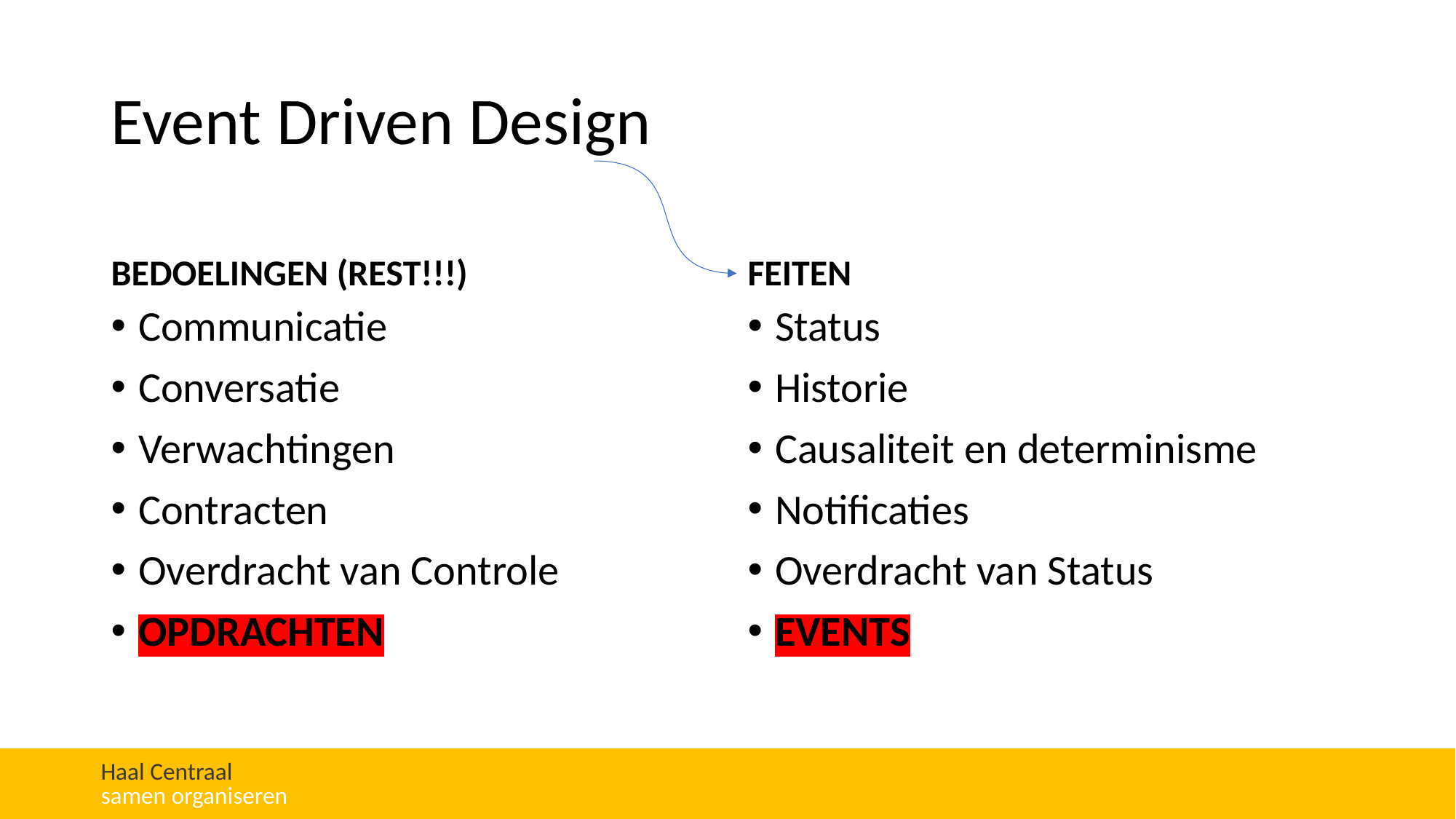

# Event Driven Design
BEDOELINGEN (REST!!!)
FEITEN
Communicatie
Conversatie
Verwachtingen
Contracten
Overdracht van Controle
OPDRACHTEN
Status
Historie
Causaliteit en determinisme
Notificaties
Overdracht van Status
EVENTS